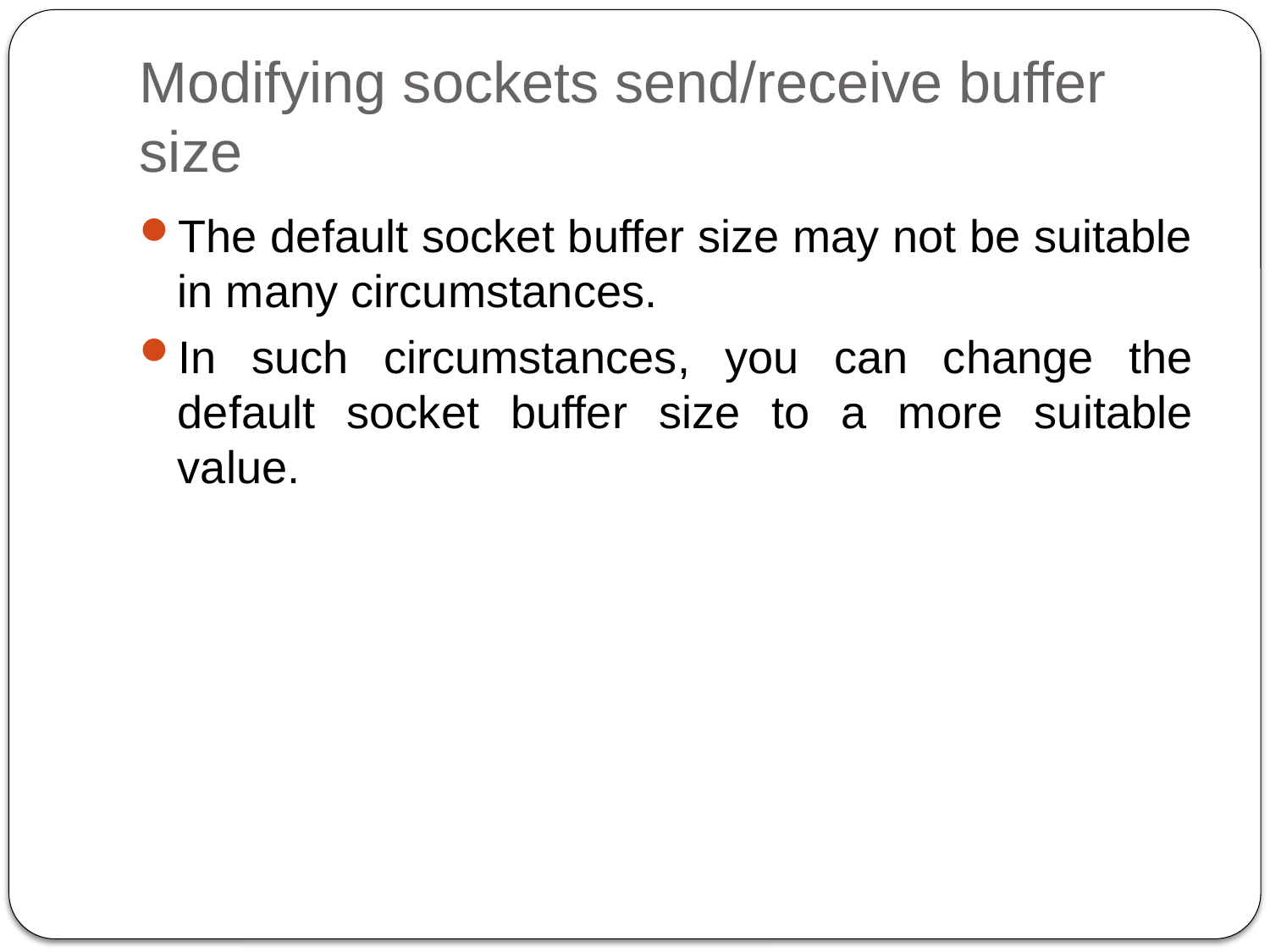

# Modifying sockets send/receive buffer size
The default socket buffer size may not be suitable in many circumstances.
In such circumstances, you can change the default socket buffer size to a more suitable value.